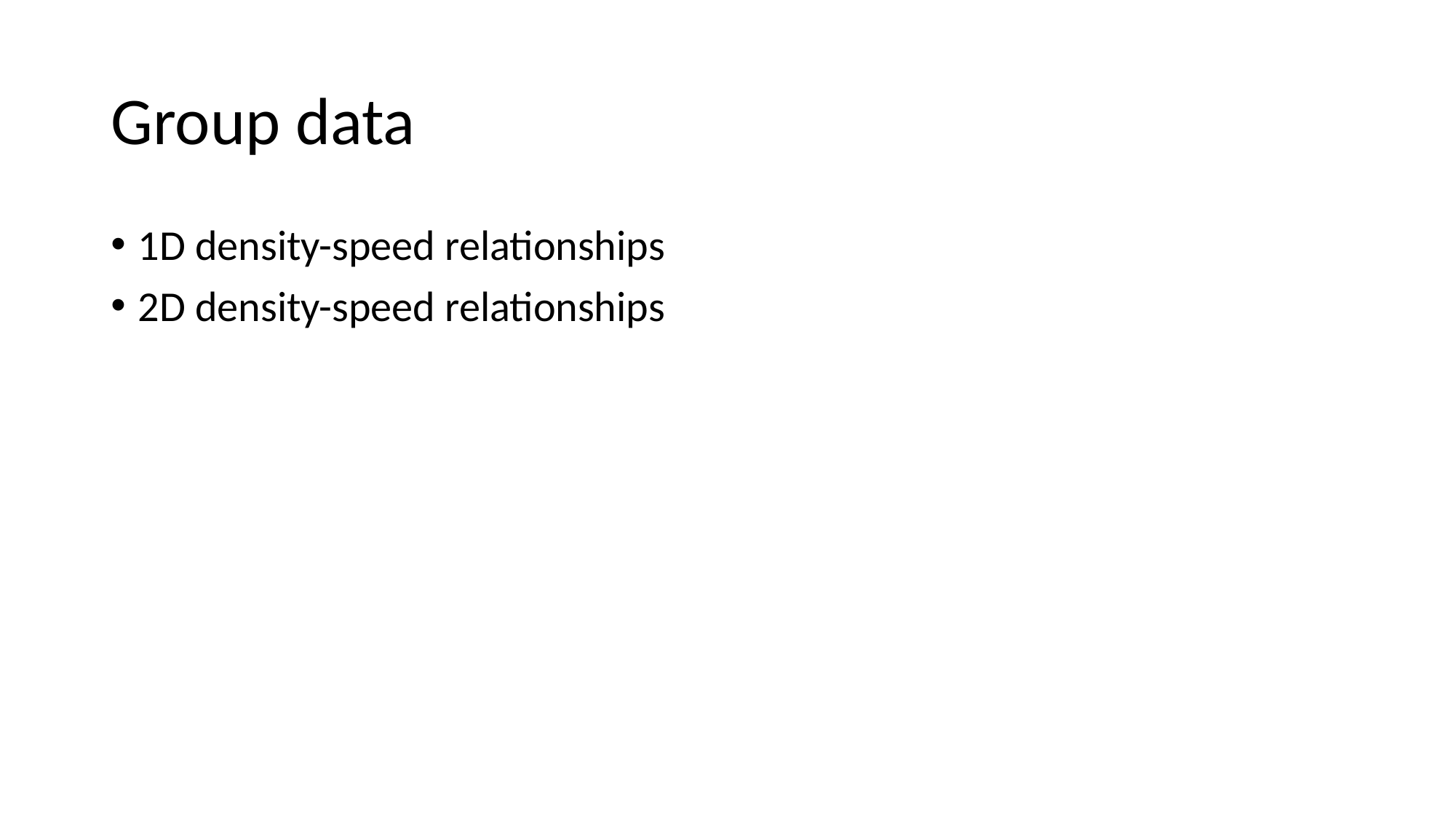

# Group data
1D density-speed relationships
2D density-speed relationships